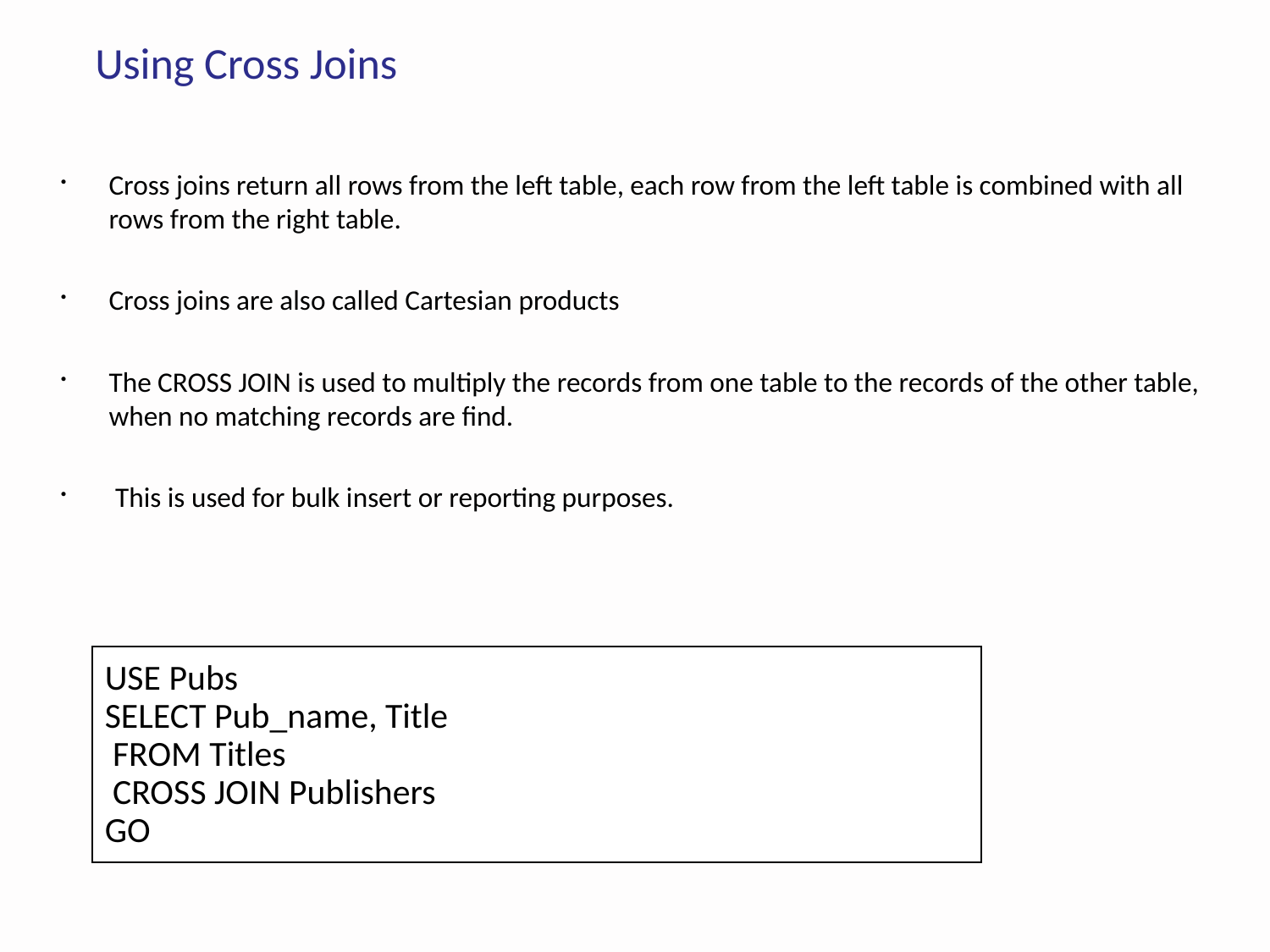

# Using Cross Joins

Cross joins return all rows from the left table, each row from the left table is combined with all rows from the right table.

Cross joins are also called Cartesian products

The CROSS JOIN is used to multiply the records from one table to the records of the other table, when no matching records are find.

 This is used for bulk insert or reporting purposes.
USE Pubs
SELECT Pub_name, Title
 FROM Titles
 CROSS JOIN Publishers
GO